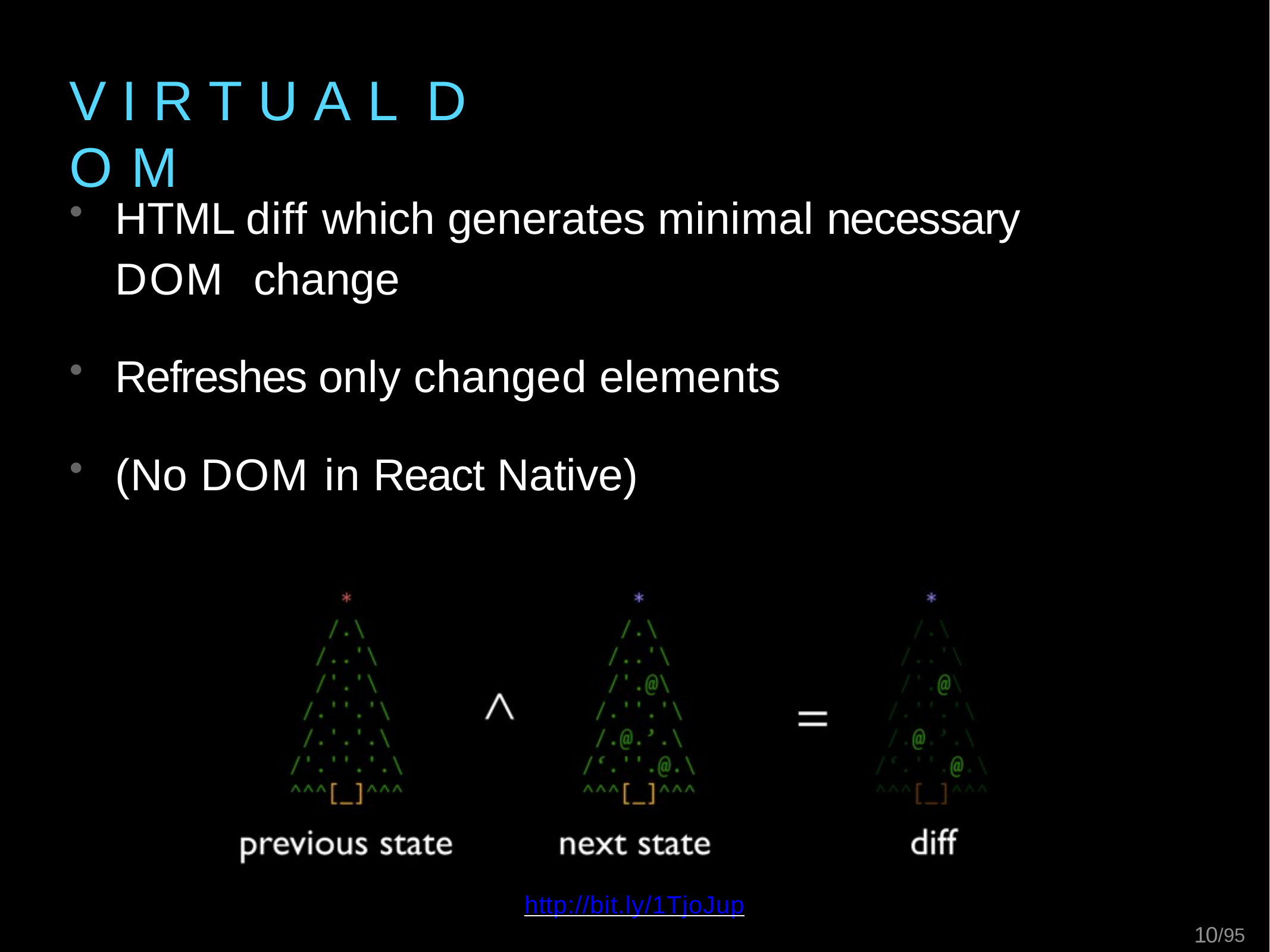

# V I R T U A L	D O M
HTML diff which generates minimal necessary DOM  change
Refreshes only changed elements
(No DOM in React Native)

http://bit.ly/1TjoJup
10/95